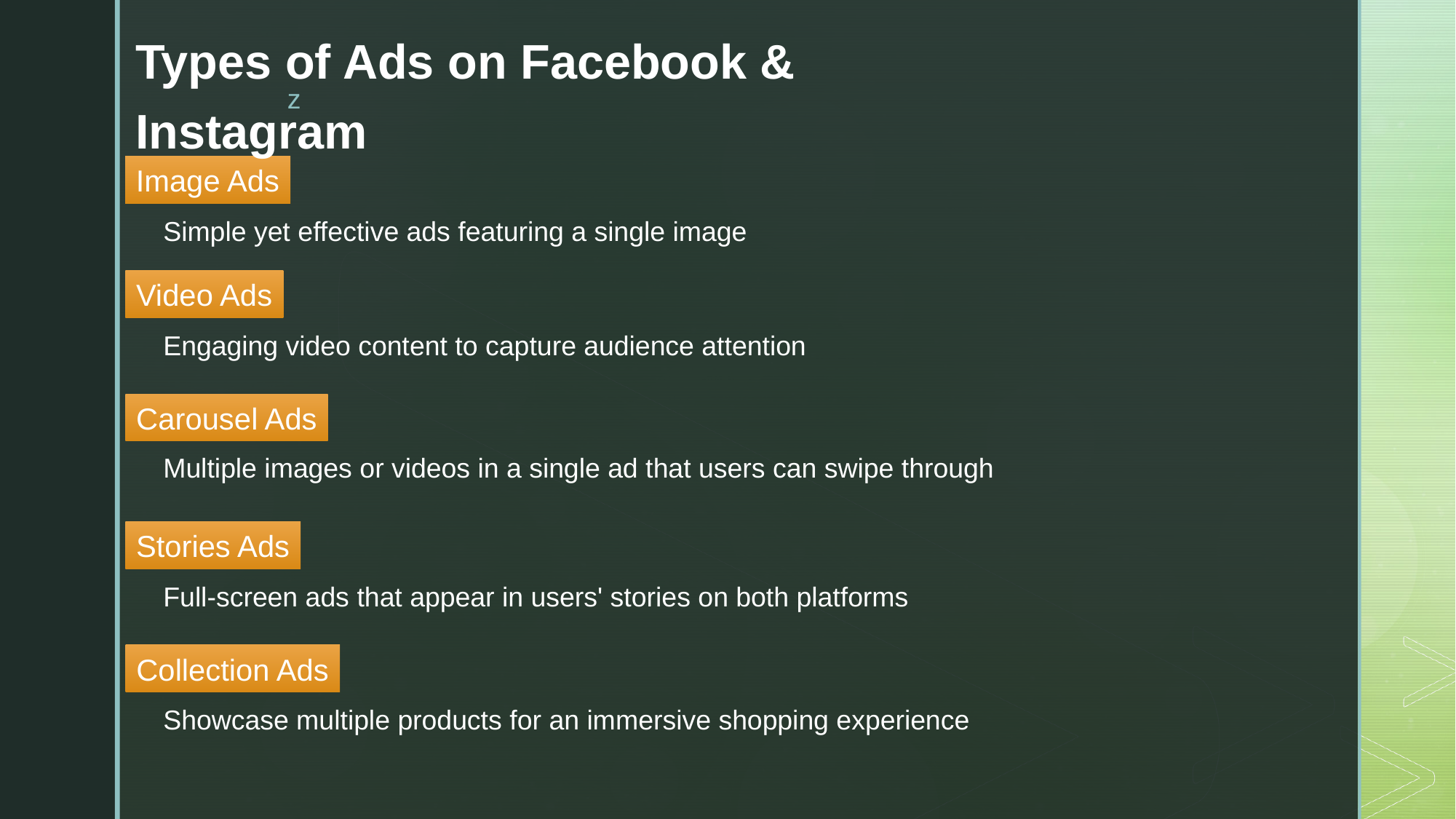

Types of Ads on Facebook & Instagram
Image Ads
Simple yet effective ads featuring a single image
Video Ads
Engaging video content to capture audience attention
Carousel Ads
Multiple images or videos in a single ad that users can swipe through
Stories Ads
Full-screen ads that appear in users' stories on both platforms
Collection Ads
Showcase multiple products for an immersive shopping experience